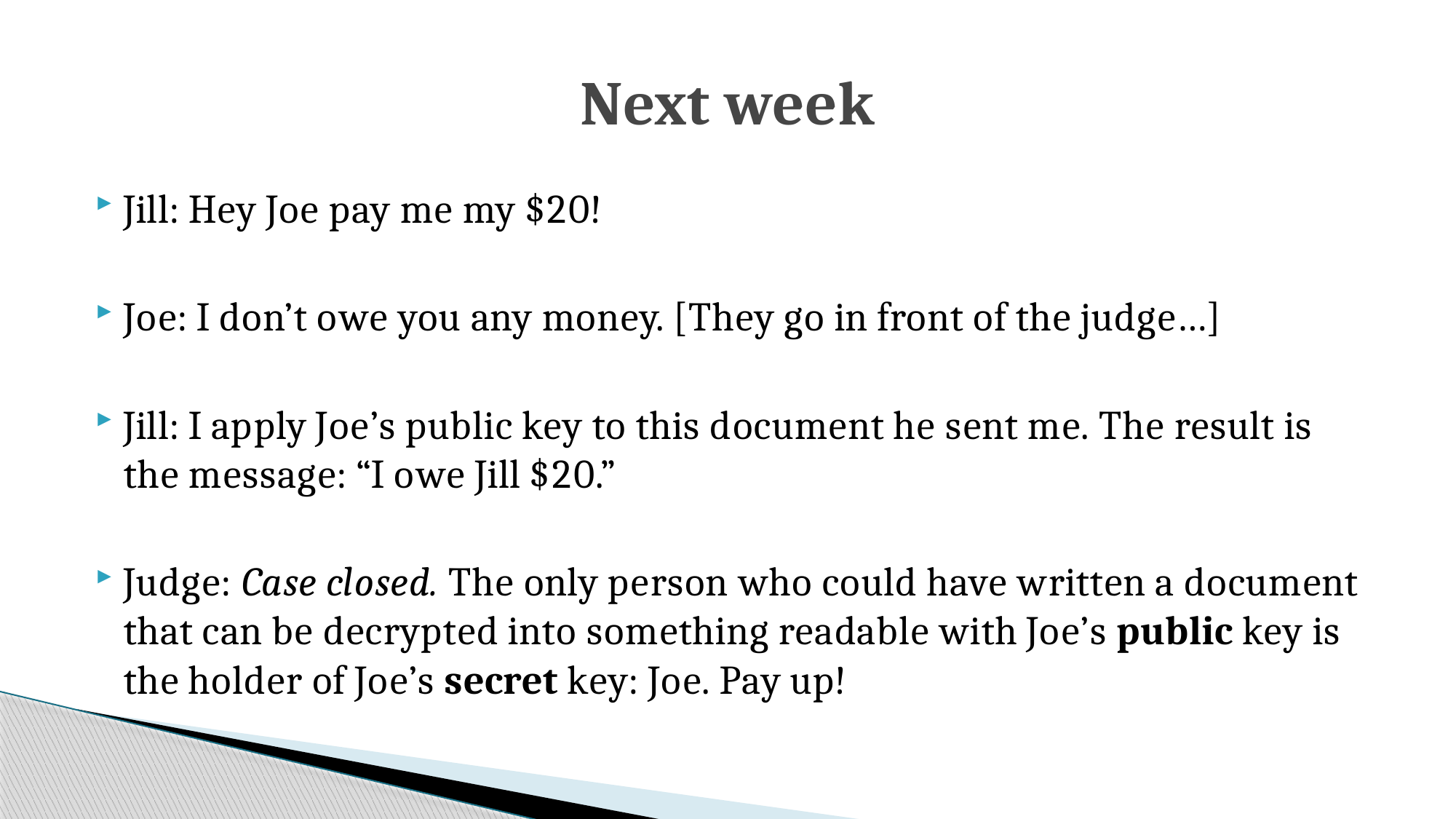

# Next week
Jill: Hey Joe pay me my $20!

Joe: I don’t owe you any money. [They go in front of the judge…]

Jill: I apply Joe’s public key to this document he sent me. The result is the message: “I owe Jill $20.”

Judge: Case closed. The only person who could have written a document that can be decrypted into something readable with Joe’s public key is the holder of Joe’s secret key: Joe. Pay up!